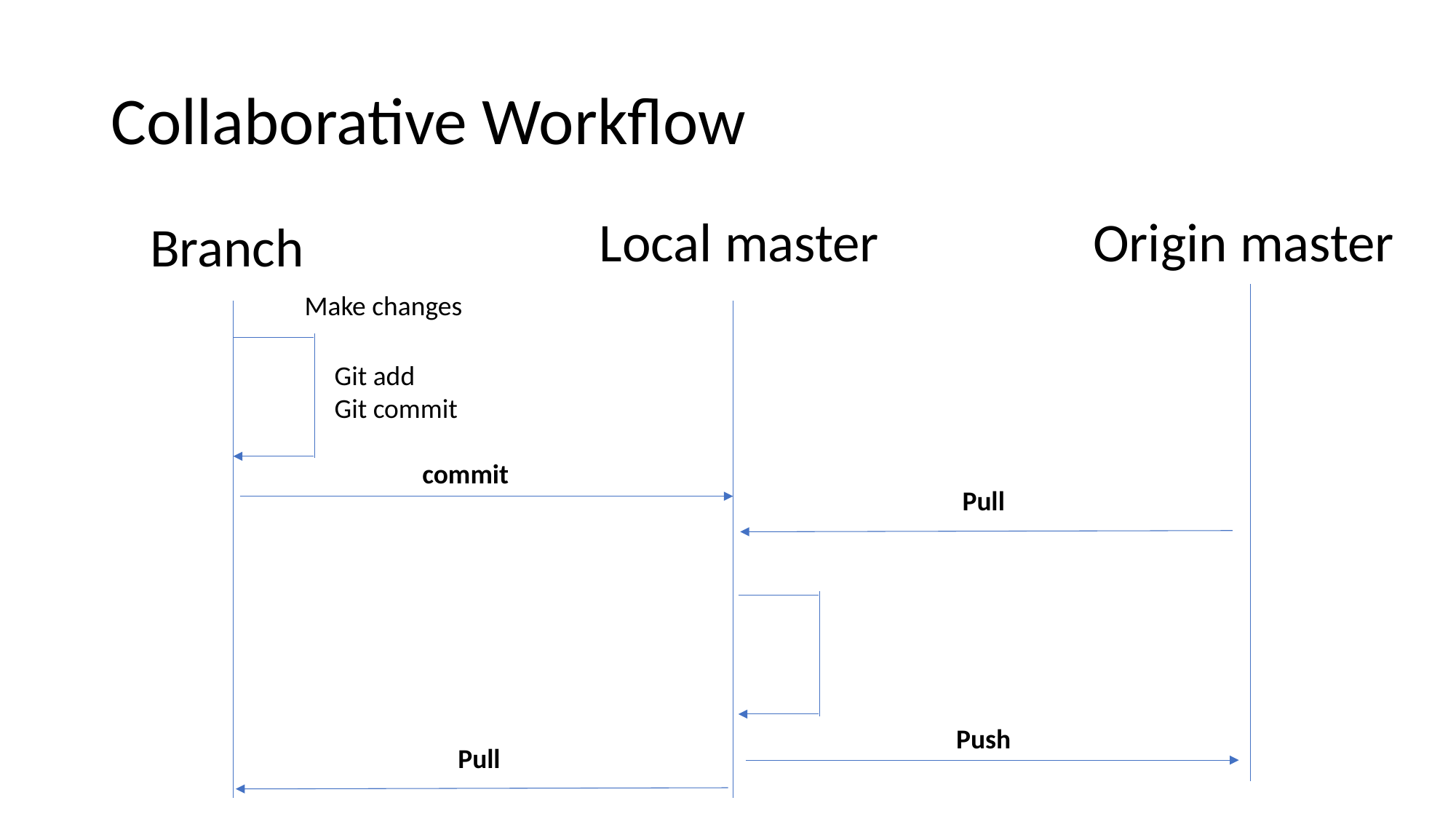

# Collaborative Workflow
Local master
Origin master
Branch
Make changes
Git add
Git commit
commit
Pull
Push
Pull